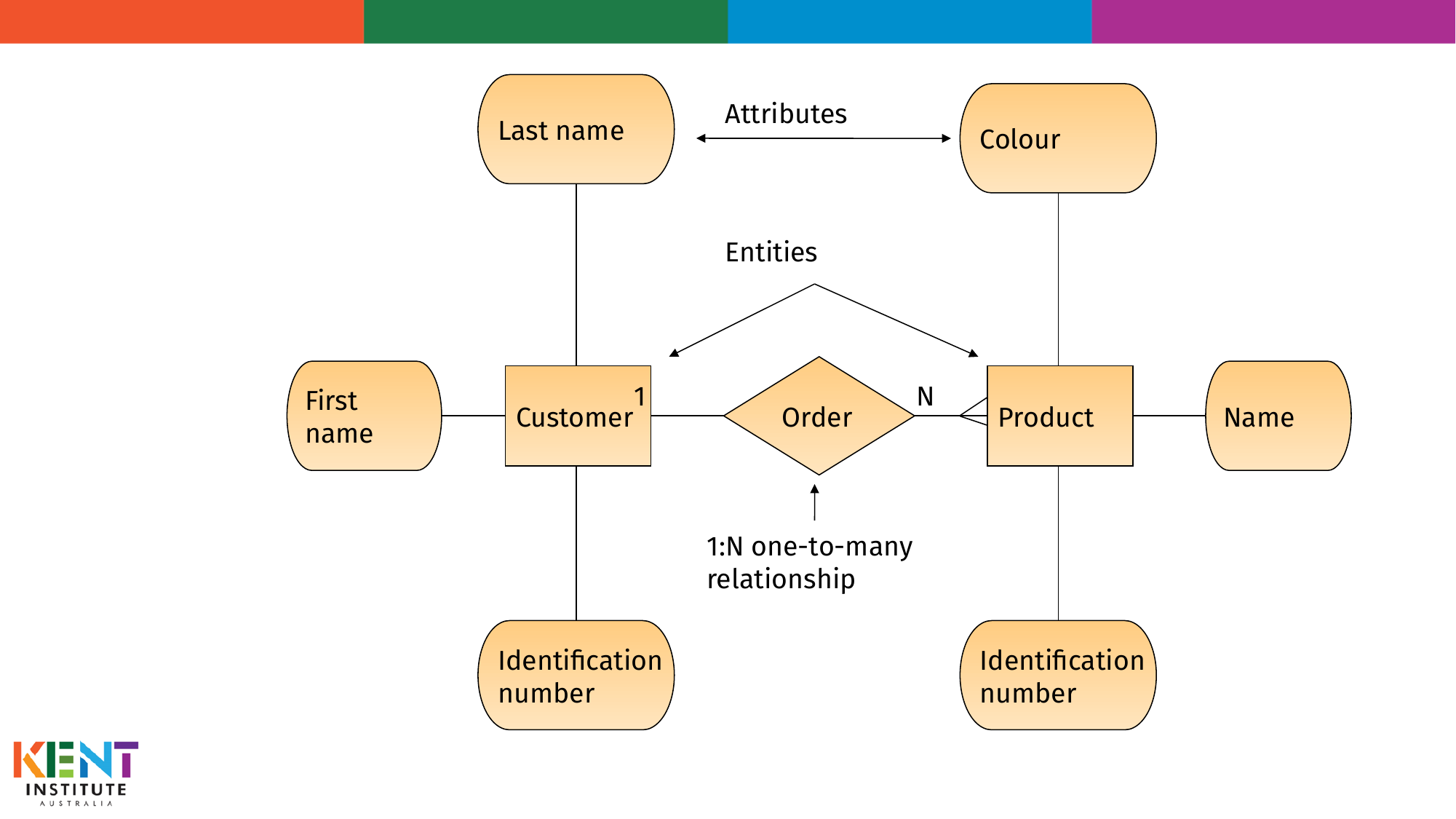

Last name
Colour
Attributes

Entities

Order
First
name
Name
Customer
Product
1
N

1:N one-to-many
relationship
Identification
number
Identification
number